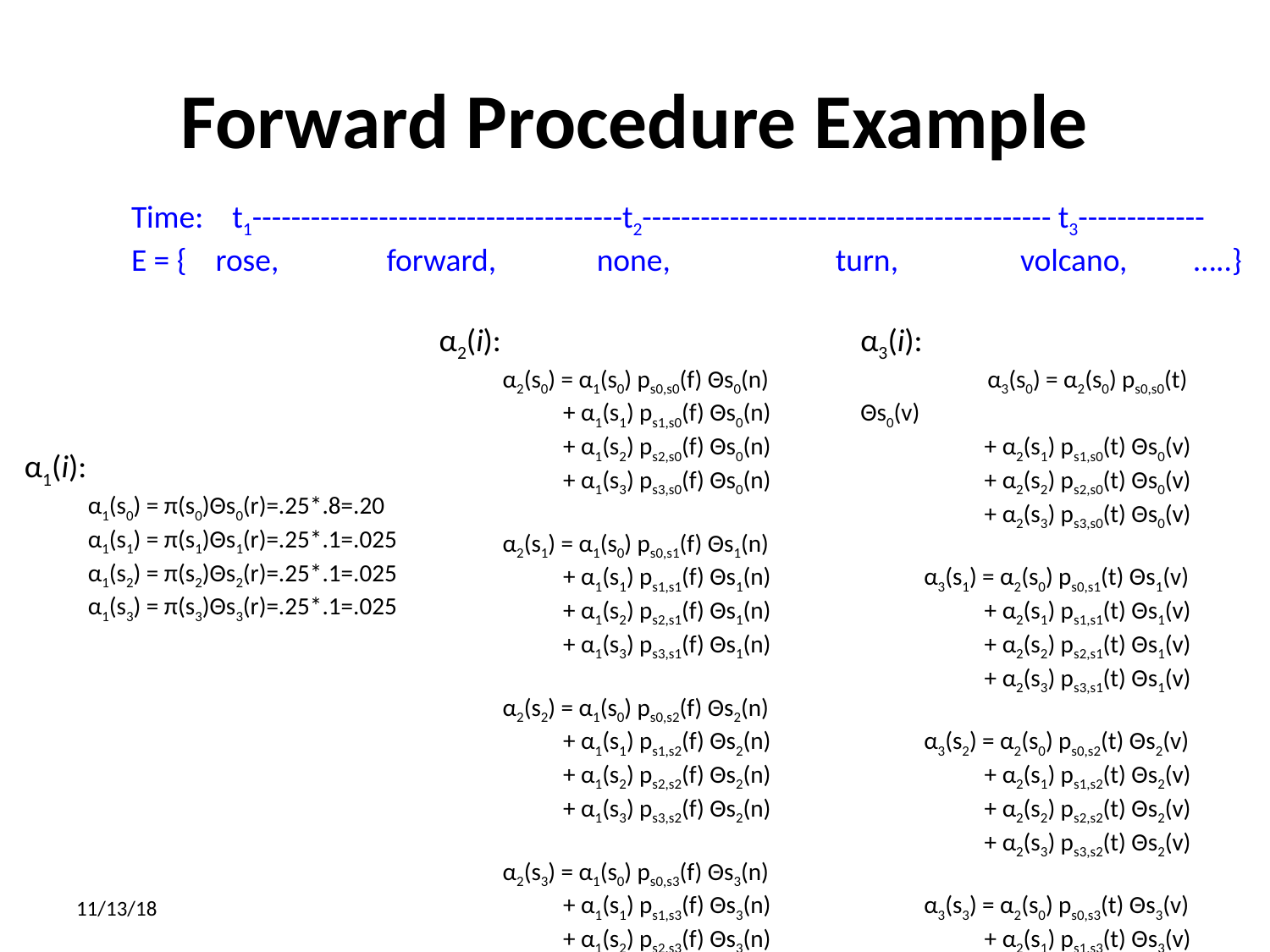

# Forward Procedure Example
Time:    t1--------------------------------------t2------------------------------------------ t3-------------
E = {    rose,               forward,              none,                       turn,                 volcano,         …..}
α2(i):
α2(s0) = α1(s0) ps0,s0(f) Θs0(n)
           + α1(s1) ps1,s0(f) Θs0(n)
           + α1(s2) ps2,s0(f) Θs0(n)
           + α1(s3) ps3,s0(f) Θs0(n)

α2(s1) = α1(s0) ps0,s1(f) Θs1(n)
           + α1(s1) ps1,s1(f) Θs1(n)
           + α1(s2) ps2,s1(f) Θs1(n)
           + α1(s3) ps3,s1(f) Θs1(n)

α2(s2) = α1(s0) ps0,s2(f) Θs2(n)
           + α1(s1) ps1,s2(f) Θs2(n)
           + α1(s2) ps2,s2(f) Θs2(n)
           + α1(s3) ps3,s2(f) Θs2(n)

α2(s3) = α1(s0) ps0,s3(f) Θs3(n)
           + α1(s1) ps1,s3(f) Θs3(n)
           + α1(s2) ps2,s3(f) Θs3(n)
           + α1(s3) ps3,s3(f) Θs3(n)
α3(i):
	α3(s0) = α2(s0) ps0,s0(t) Θs0(v)
           + α2(s1) ps1,s0(t) Θs0(v)
           + α2(s2) ps2,s0(t) Θs0(v)
           + α2(s3) ps3,s0(t) Θs0(v)

α3(s1) = α2(s0) ps0,s1(t) Θs1(v)
           + α2(s1) ps1,s1(t) Θs1(v)
           + α2(s2) ps2,s1(t) Θs1(v)
           + α2(s3) ps3,s1(t) Θs1(v)

α3(s2) = α2(s0) ps0,s2(t) Θs2(v)
           + α2(s1) ps1,s2(t) Θs2(v)
           + α2(s2) ps2,s2(t) Θs2(v)
           + α2(s3) ps3,s2(t) Θs2(v)

α3(s3) = α2(s0) ps0,s3(t) Θs3(v)
           + α2(s1) ps1,s3(t) Θs3(v)
           + α2(s2) ps2,s3(t) Θs3(v)
           + α2(s3) ps3,s3(t) Θs3(v)
α1(i):
α1(s0) = π(s0)Θs0(r)=.25*.8=.20
α1(s1) = π(s1)Θs1(r)=.25*.1=.025
α1(s2) = π(s2)Θs2(r)=.25*.1=.025
α1(s3) = π(s3)Θs3(r)=.25*.1=.025

11/13/18
17